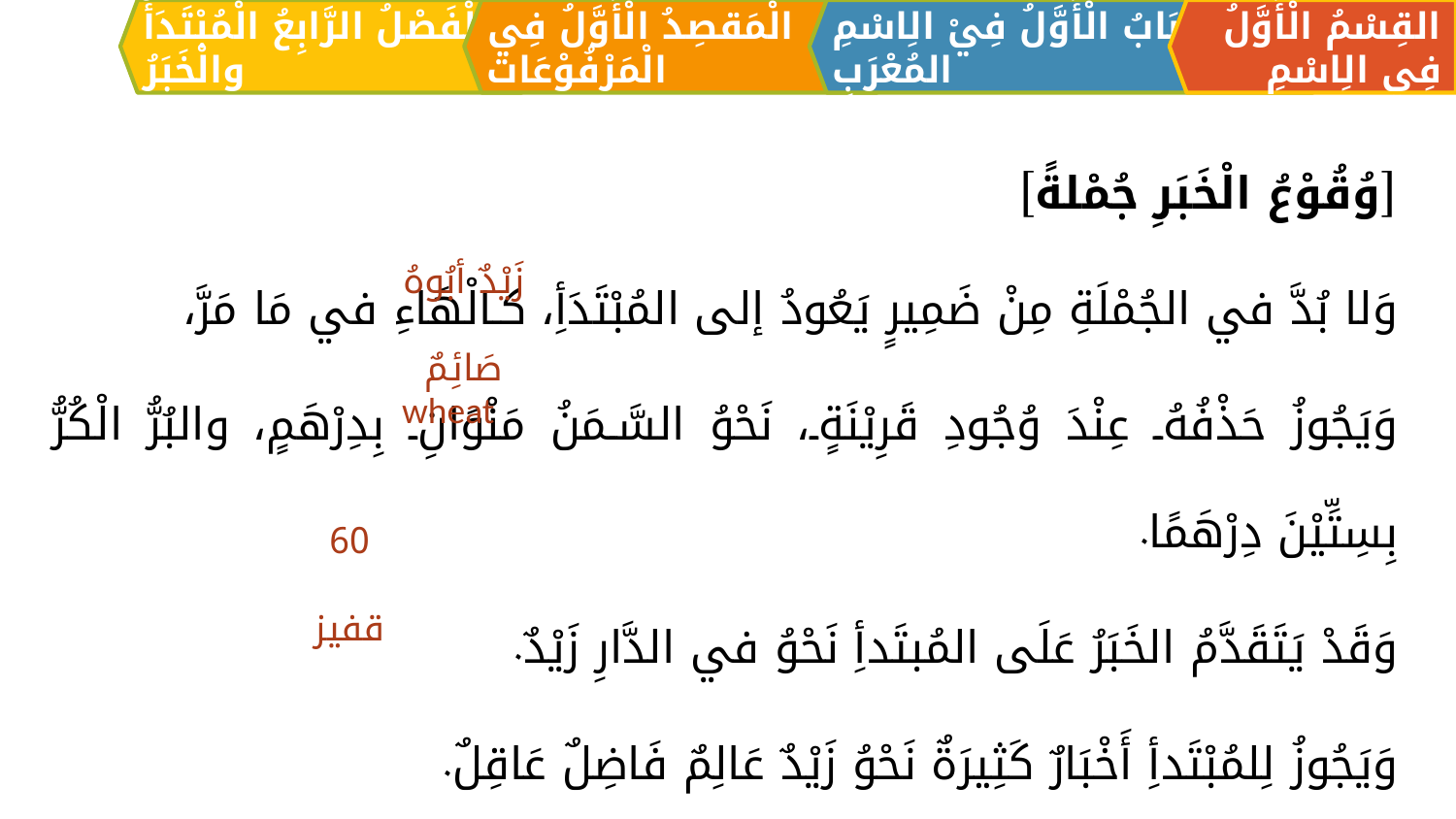

الْمَقصِدُ الْأَوَّلُ فِي الْمَرْفُوْعَات
القِسْمُ الْأَوَّلُ فِي الِاسْمِ
اَلبَابُ الْأَوَّلُ فِيْ الِاسْمِ المُعْرَبِ
اَلْفَصْلُ الرَّابِعُ الْمُبْتَدَأُ والْخَبَرُ
[وُقُوْعُ الْخَبَرِ جُمْلةً]
وَلا بُدَّ في الجُمْلَةِ مِنْ ضَمِيرٍ يَعُودُ إلى المُبْتَدَأِ، كـالْهَاءِ في مَا مَرَّ،
وَيَجُوزُ حَذْفُهُ عِنْدَ وُجُودِ قَرِيْنَةٍ، نَحْوُ السَّمَنُ مَنْوَانِ بِدِرْهَمٍ، والبُرُّ الْكُرُّ بِسِتِّيْنَ دِرْهَمًا.
وَقَدْ يَتَقَدَّمُ الخَبَرُ عَلَى المُبتَدأِ نَحْوُ في الدَّارِ زَيْدٌ.
وَيَجُوزُ لِلمُبْتَدأِ أَخْبَارٌ كَثِيرَةٌ نَحْوُ زَيْدٌ عَالِمٌ فَاضِلٌ عَاقِلٌ.
زَيْدٌ أبُوهُ صَائِمٌ
wheat
60 قفيز